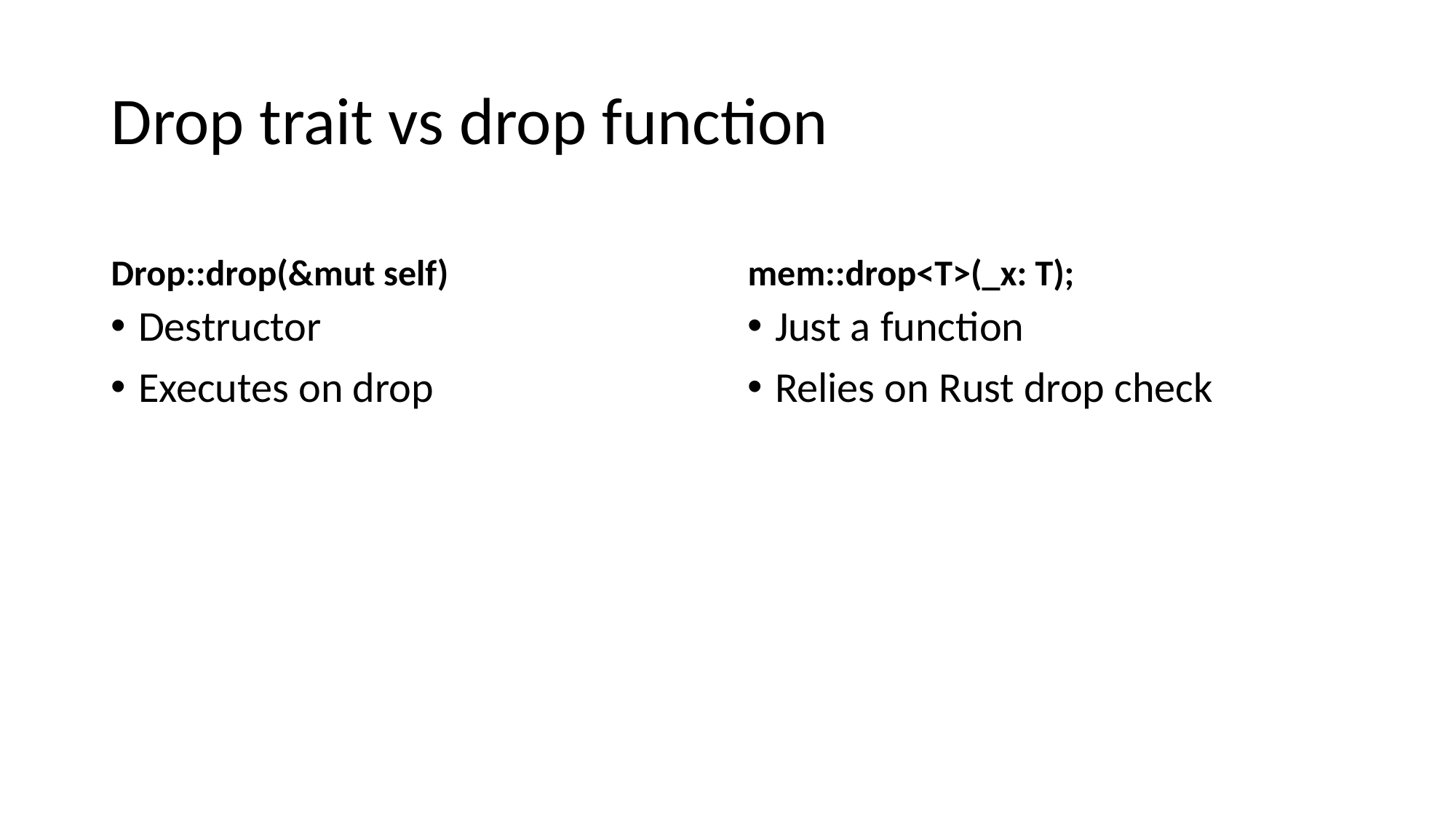

# Drop trait vs drop function
Drop::drop(&mut self)
mem::drop<T>(_x: T);
Destructor
Executes on drop
Just a function
Relies on Rust drop check